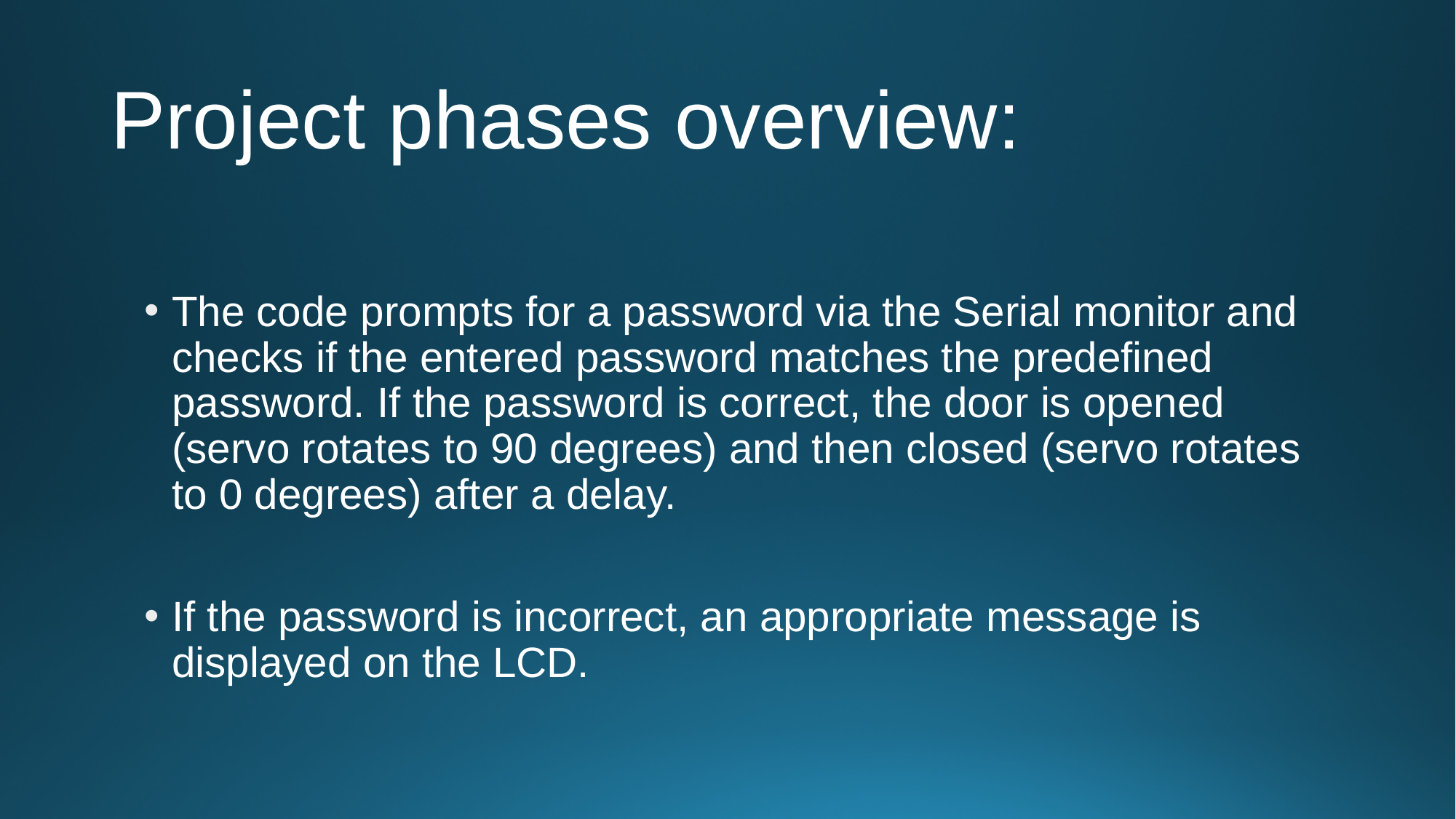

# Project phases overview:

The code prompts for a password via the Serial monitor and checks if the entered password matches the predefined password. If the password is correct, the door is opened (servo rotates to 90 degrees) and then closed (servo rotates to 0 degrees) after a delay.

If the password is incorrect, an appropriate message is displayed on the LCD.